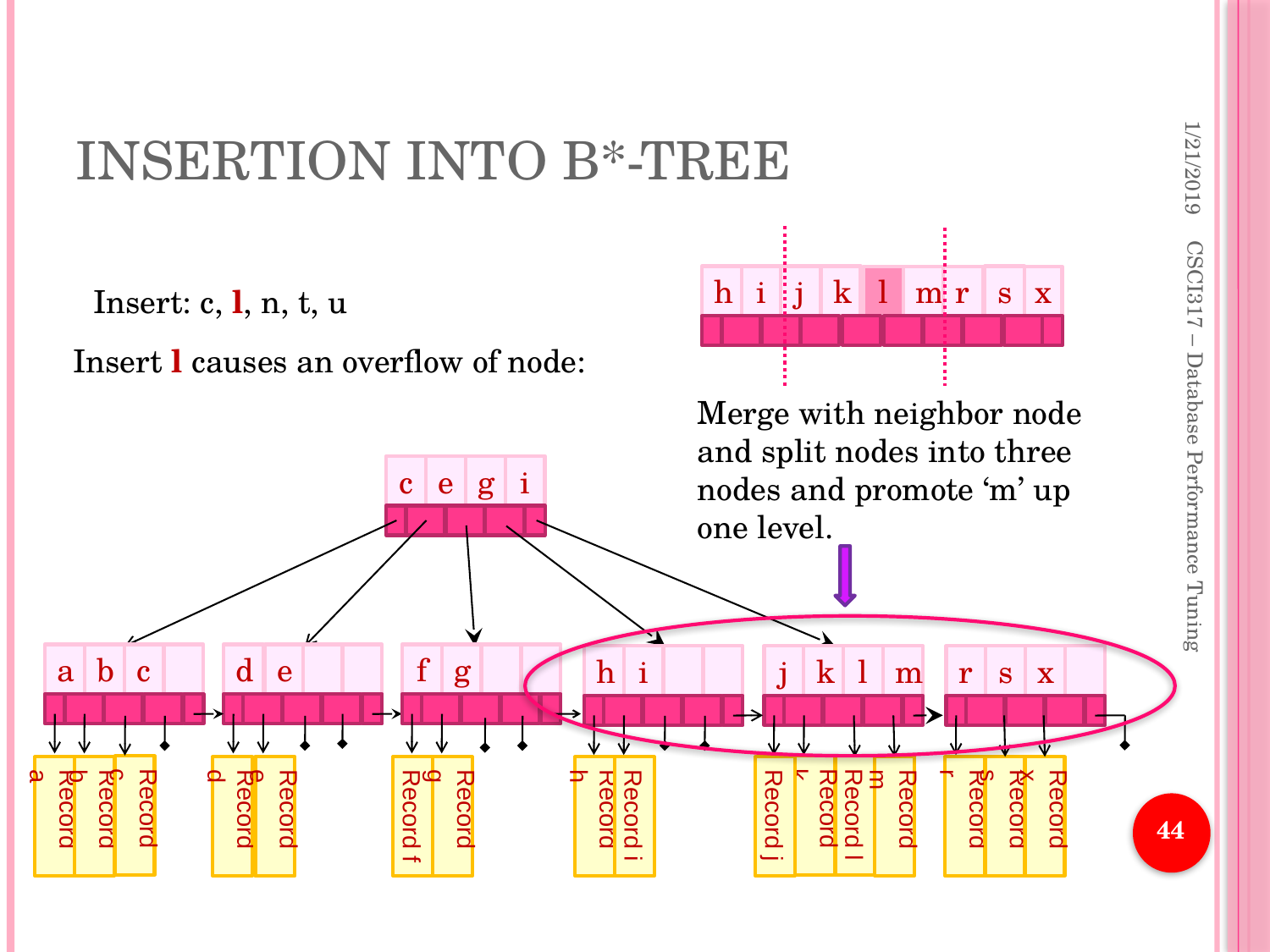

# Insertion into B*-tree
1/21/2019
h
i
j
k
s
l
m
r
x

Merge with neighbor node and split nodes into three nodes and promote ‘m’ up one level.

Insert: c, l, n, t, u
Insert l causes an overflow of node:
c
e
g
i

a
b
c

Record a
Record b
d
e

Record d
Record e
f
g

Record f
Record g
h
i

Record h
Record i
j
k
l
m

Record k
Record m
Record j
r
s
x

Record r
Record s
Record x
Record c
Record l
CSCI317 – Database Performance Tuning
44